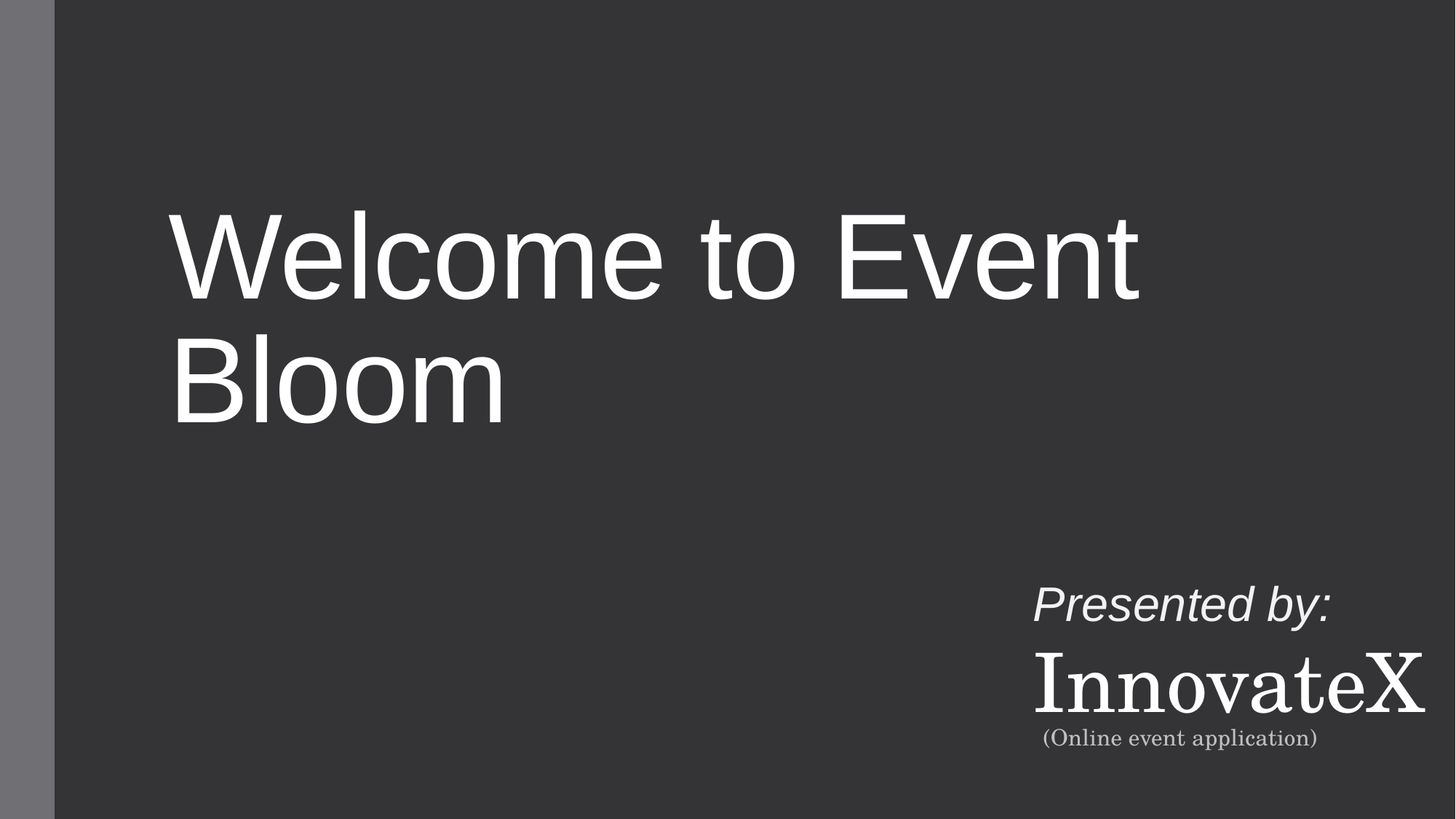

# Welcome to Event Bloom
Presented by:
InnovateX

(Online event application)